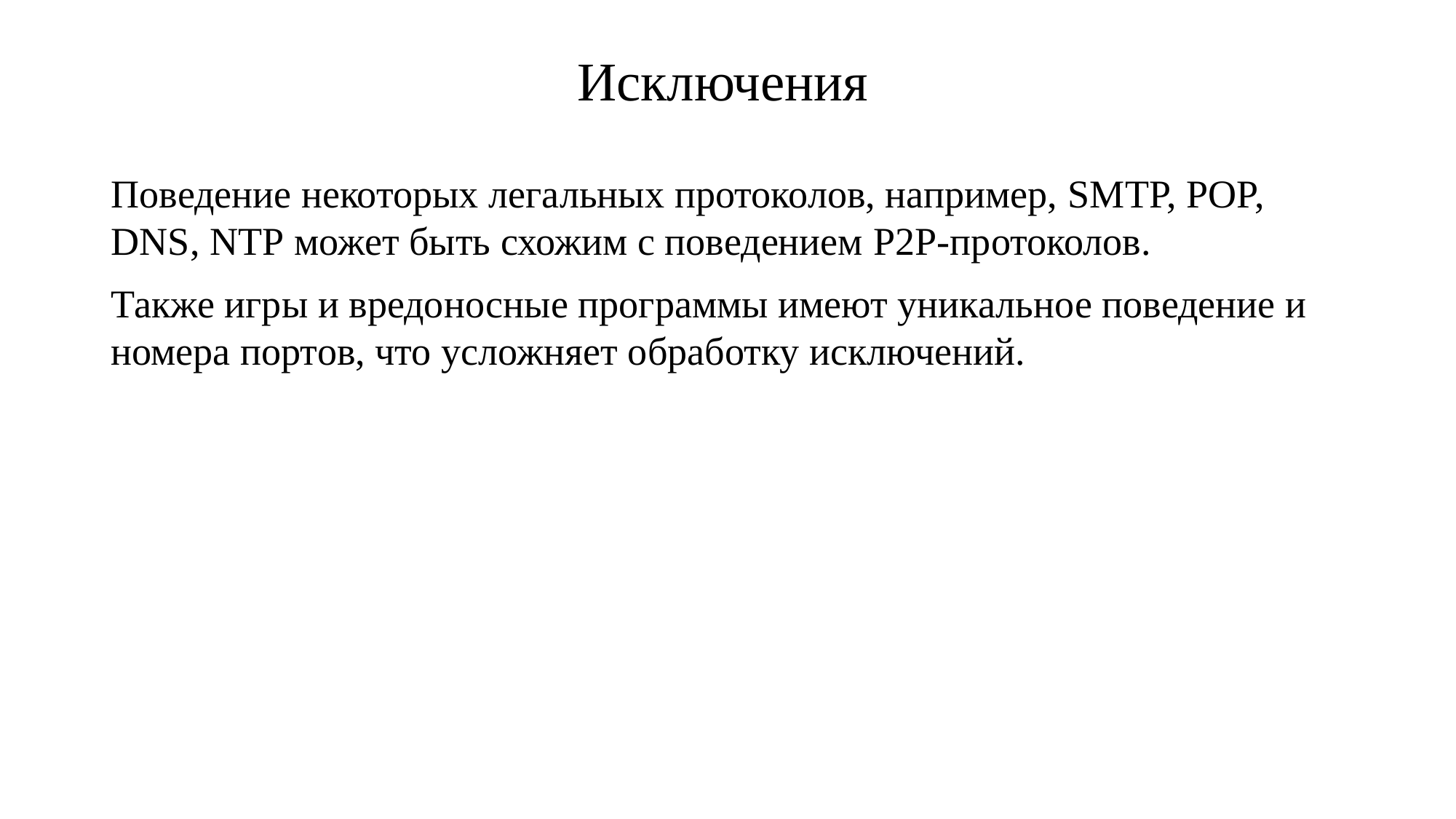

# Исключения
Поведение некоторых легальных протоколов, например, SMTP, POP, DNS, NTP может быть схожим с поведением P2P-протоколов.
Также игры и вредоносные программы имеют уникальное поведение и номера портов, что усложняет обработку исключений.